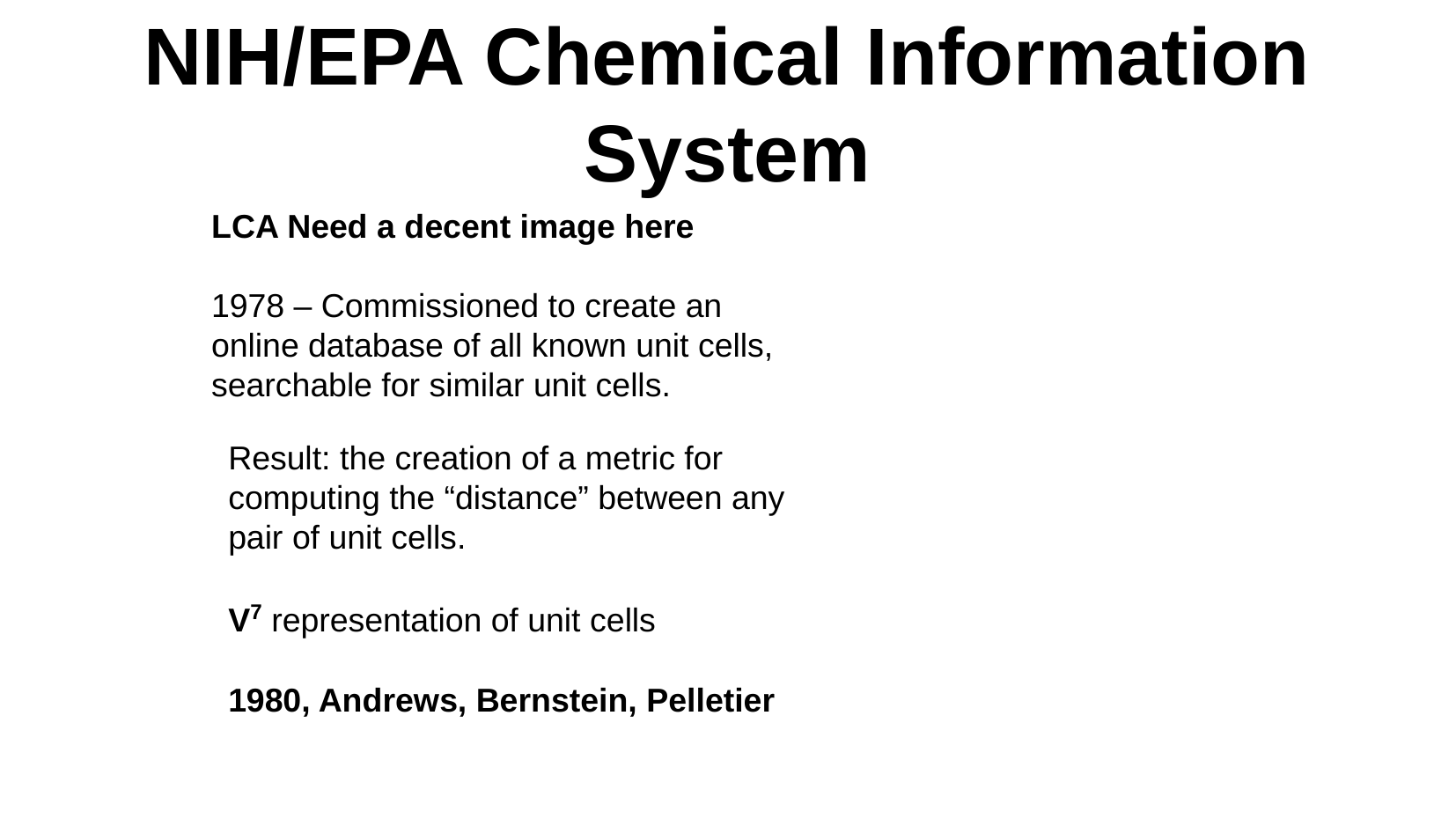

# NIH/EPA Chemical Information System
LCA Need a decent image here

1978 – Commissioned to create an online database of all known unit cells, searchable for similar unit cells.
Result: the creation of a metric for computing the “distance” between any pair of unit cells.

V7 representation of unit cells

1980, Andrews, Bernstein, Pelletier